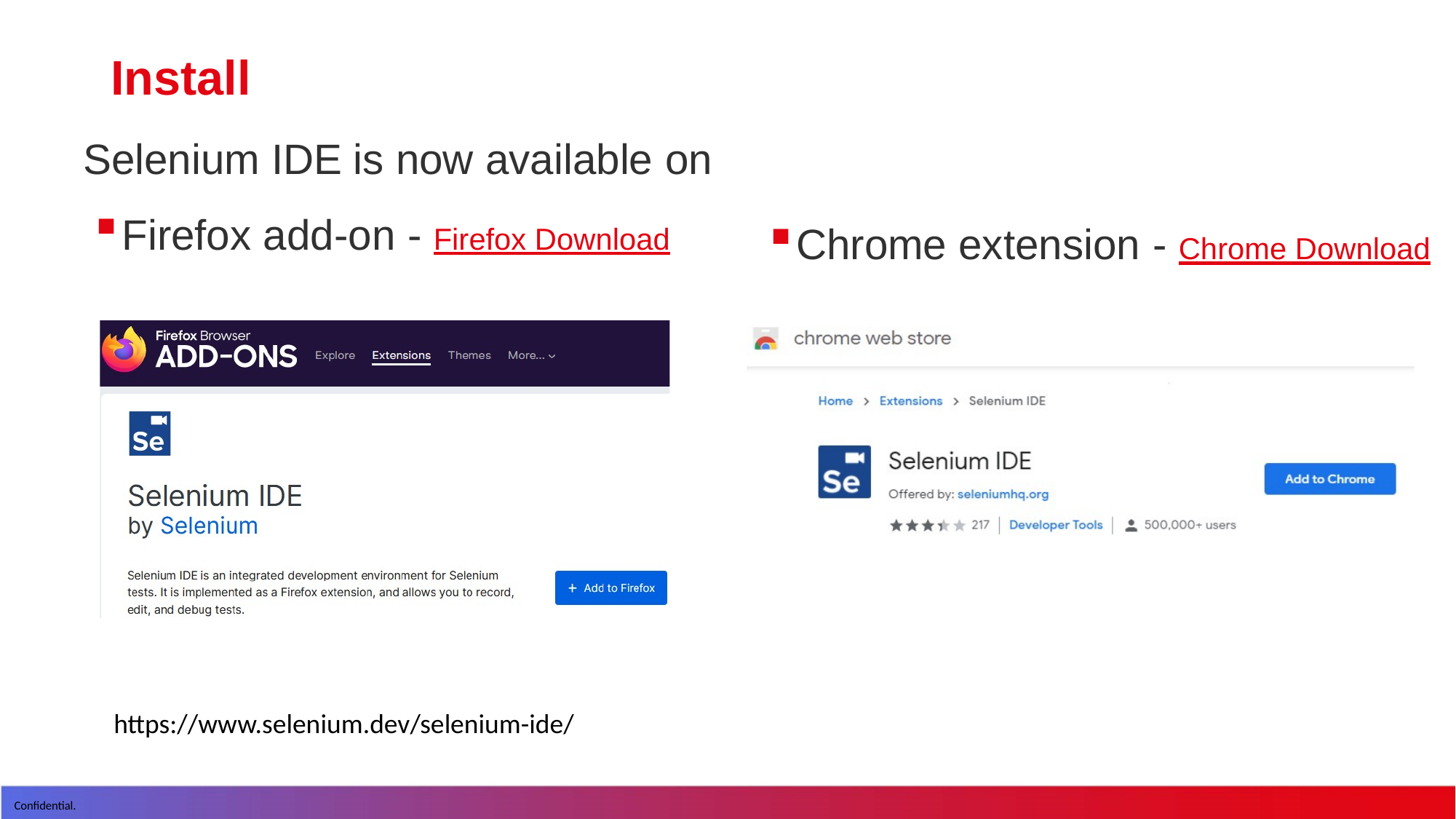

# Install
Selenium IDE is now available on
Firefox add-on - Firefox Download
Chrome extension - Chrome Download

https://www.selenium.dev/selenium-ide/
Confidential.